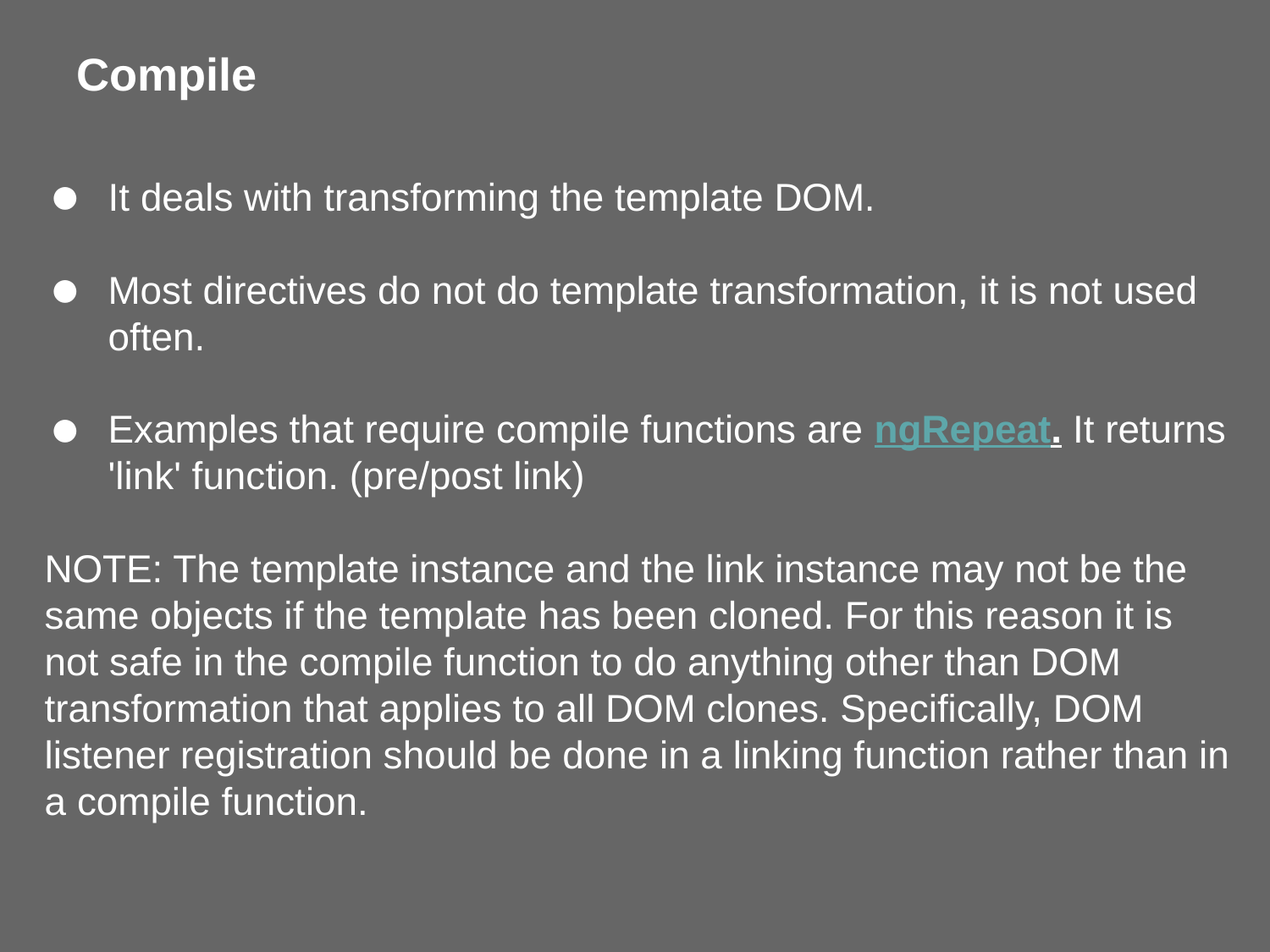

# Compile

It deals with transforming the template DOM.

Most directives do not do template transformation, it is not used often.

Examples that require compile functions are ngRepeat. It returns 'link' function. (pre/post link)

NOTE: The template instance and the link instance may not be the same objects if the template has been cloned. For this reason it is not safe in the compile function to do anything other than DOM transformation that applies to all DOM clones. Specifically, DOM listener registration should be done in a linking function rather than in a compile function.